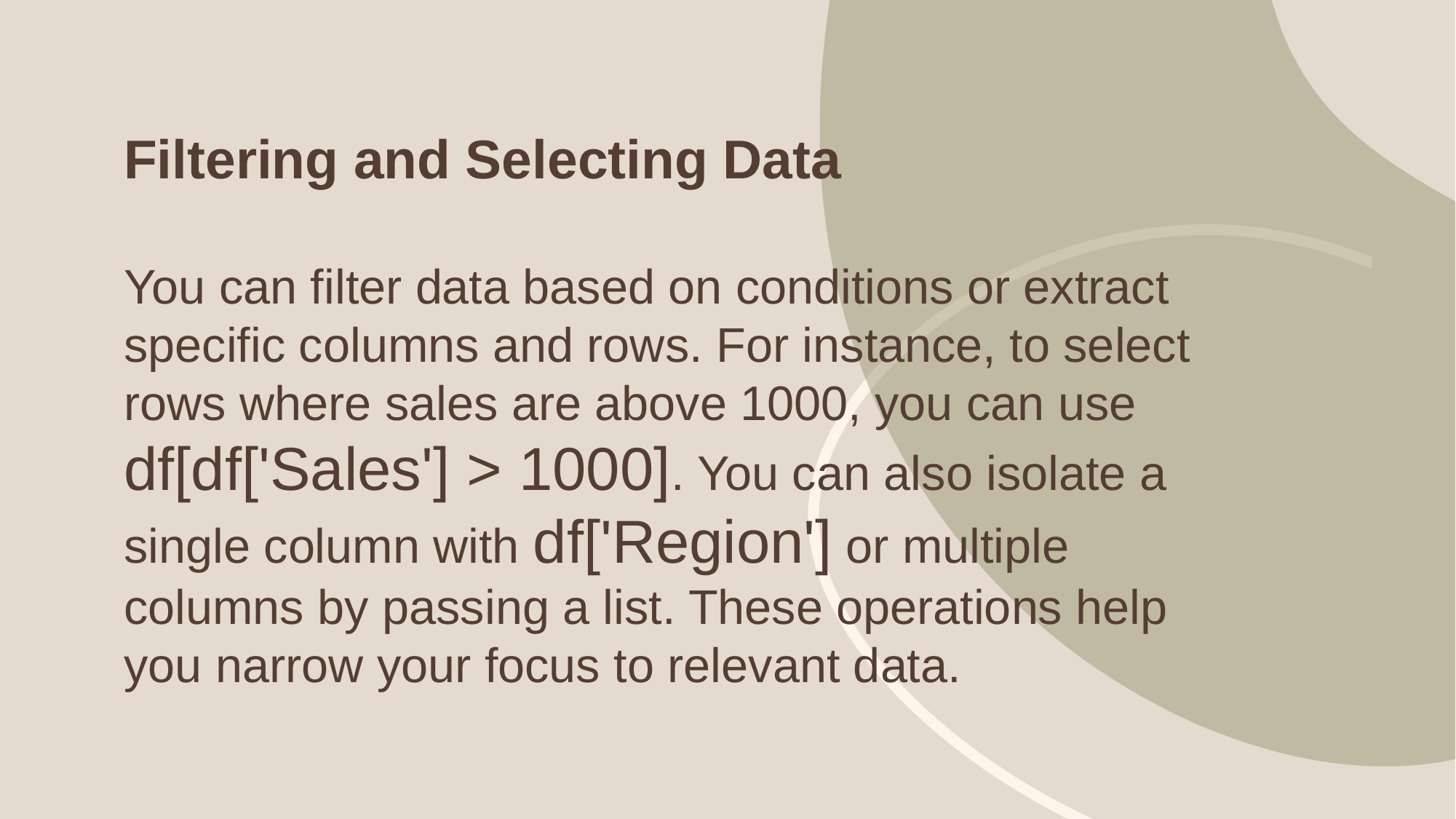

# Filtering and Selecting Data
You can filter data based on conditions or extract specific columns and rows. For instance, to select rows where sales are above 1000, you can use df[df['Sales'] > 1000]. You can also isolate a single column with df['Region'] or multiple columns by passing a list. These operations help you narrow your focus to relevant data.